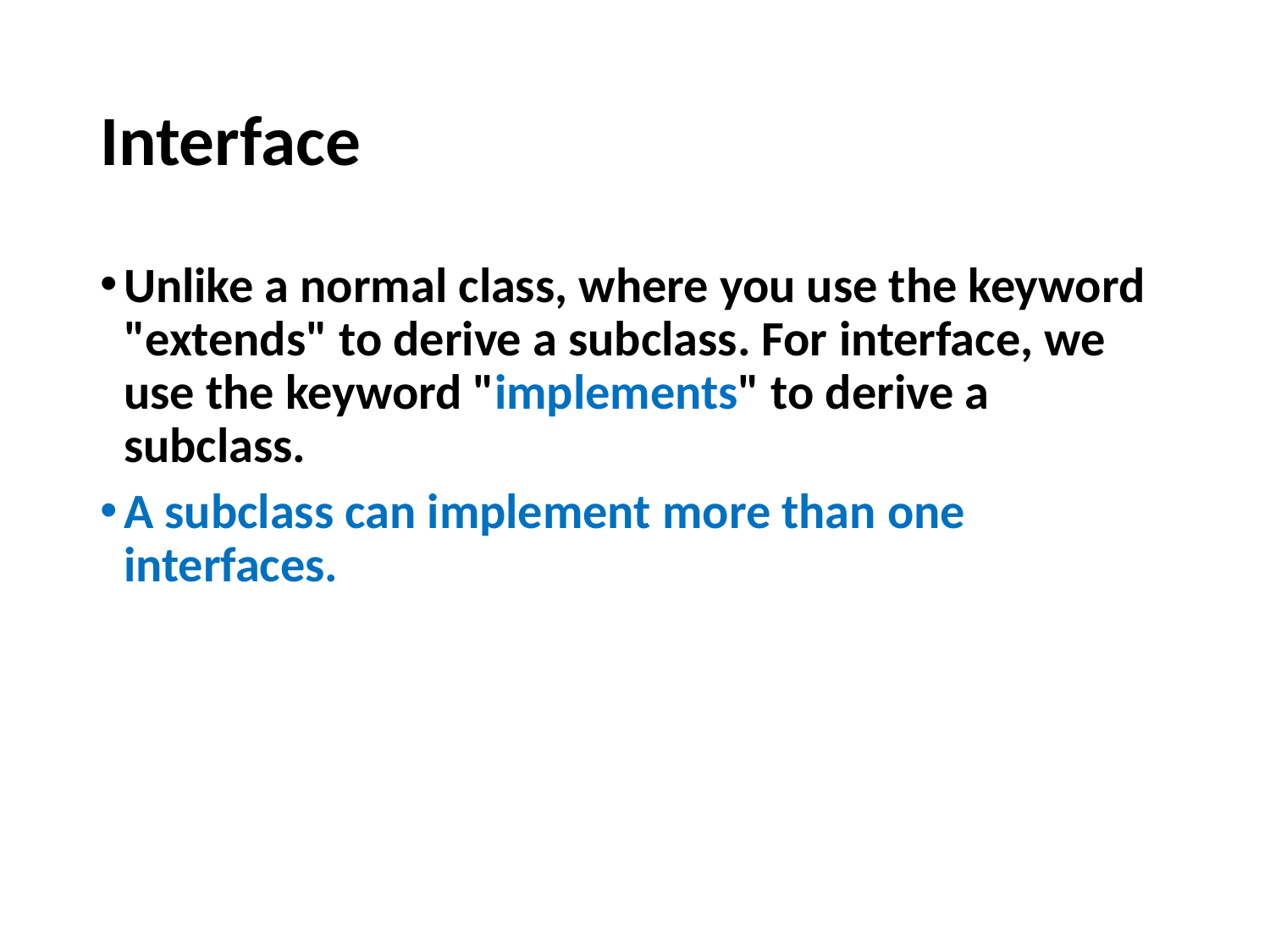

# Interface
Unlike a normal class, where you use the keyword "extends" to derive a subclass. For interface, we use the keyword "implements" to derive a subclass.
A subclass can implement more than one interfaces.